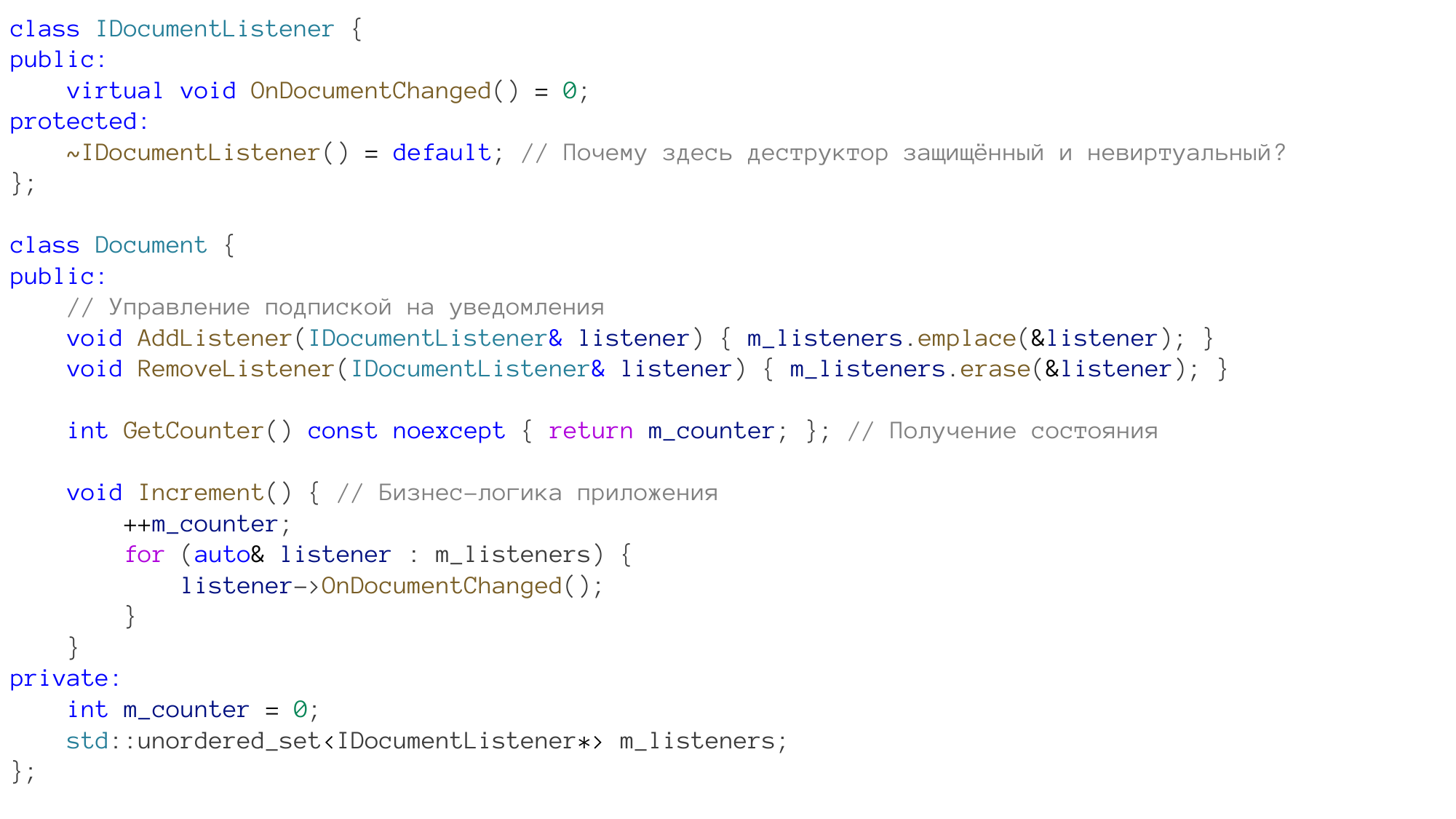

class IDocumentListener {
public:
    virtual void OnDocumentChanged() = 0;
protected:
    ~IDocumentListener() = default; // Почему здесь деструктор защищённый и невиртуальный?
};
class Document {
public:
    // Управление подпиской на уведомления
    void AddListener(IDocumentListener& listener) { m_listeners.emplace(&listener); }
    void RemoveListener(IDocumentListener& listener) { m_listeners.erase(&listener); }
    int GetCounter() const noexcept { return m_counter; }; // Получение состояния

    void Increment() { // Бизнес-логика приложения
        ++m_counter;
        for (auto& listener : m_listeners) {
            listener->OnDocumentChanged();
        }
    }
private:
    int m_counter = 0;
    std::unordered_set<IDocumentListener*> m_listeners;
};